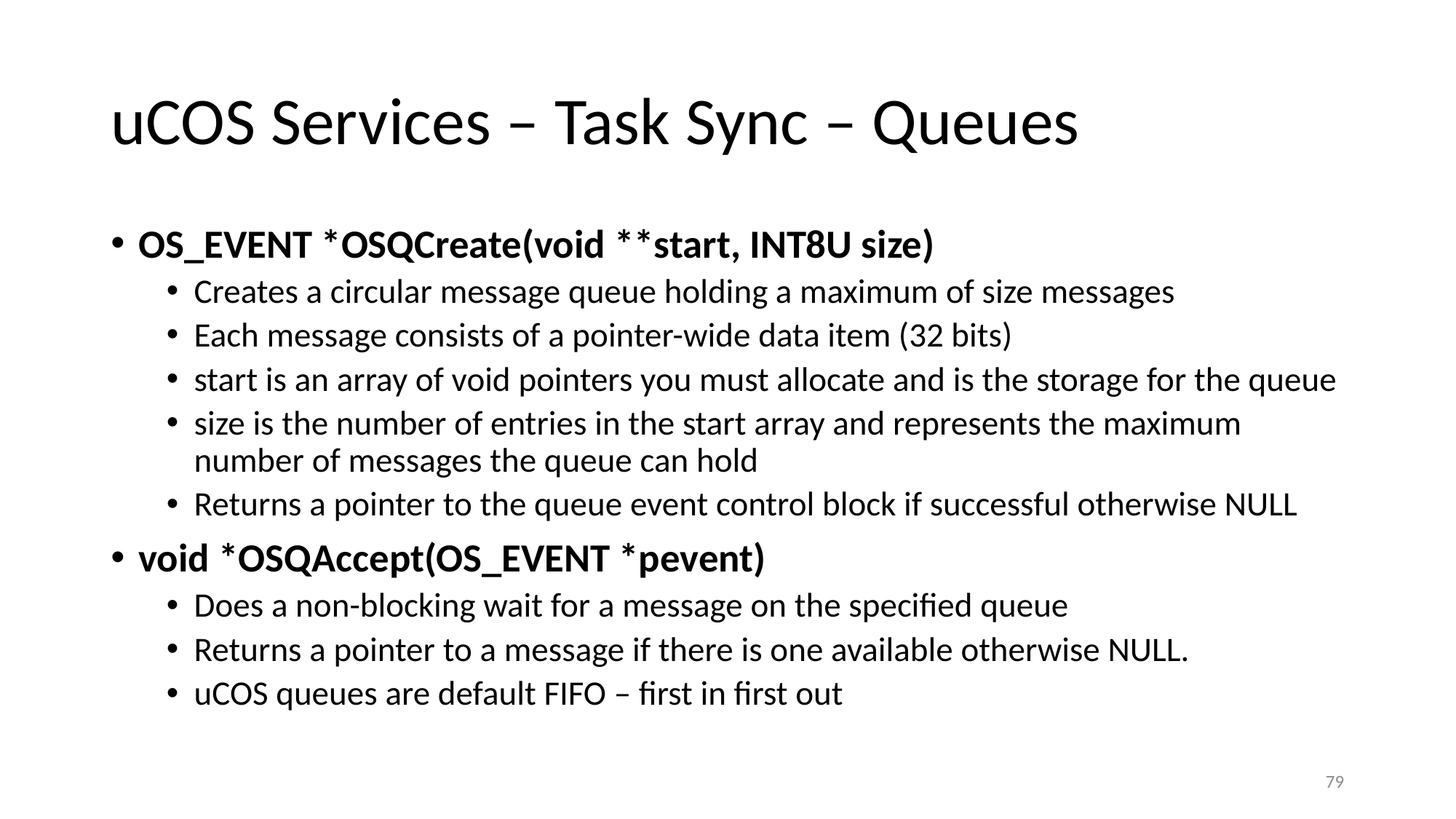

# uCOS Services – Task Sync – Queues
OS_EVENT *OSQCreate(void **start, INT8U size)
Creates a circular message queue holding a maximum of size messages
Each message consists of a pointer-wide data item (32 bits)
start is an array of void pointers you must allocate and is the storage for the queue
size is the number of entries in the start array and represents the maximum number of messages the queue can hold
Returns a pointer to the queue event control block if successful otherwise NULL
void *OSQAccept(OS_EVENT *pevent)
Does a non-blocking wait for a message on the specified queue
Returns a pointer to a message if there is one available otherwise NULL.
uCOS queues are default FIFO – first in first out

79